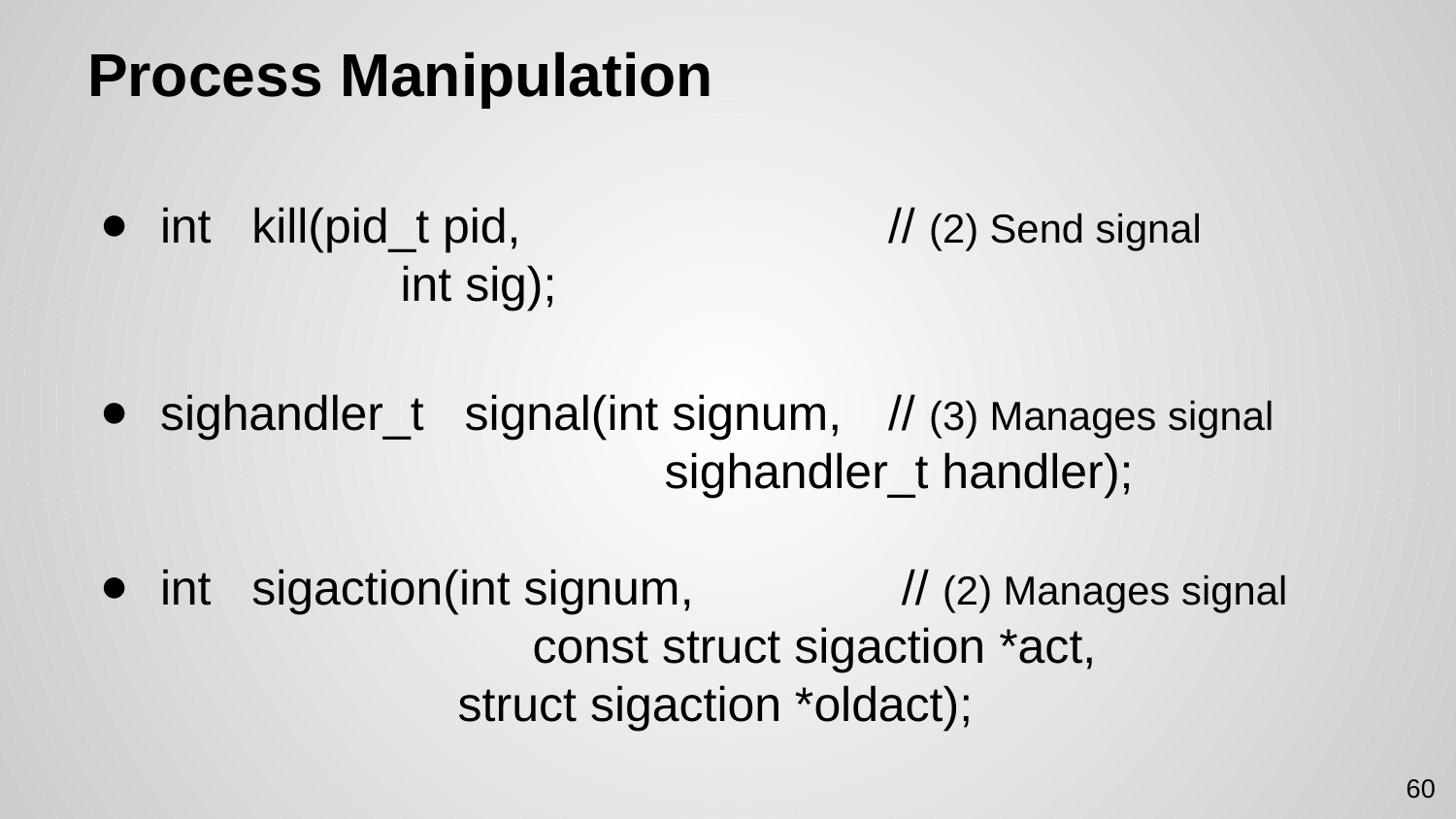

# Process Manipulation
int   kill(pid_t pid, 			// (2) Send signal
	       int sig);

sighandler_t   signal(int signum, 	// (3) Manages signal
			     sighandler_t handler);

int   sigaction(int signum, 		 // (2) Manages signal
		      const struct sigaction *act,
                      struct sigaction *oldact);
60